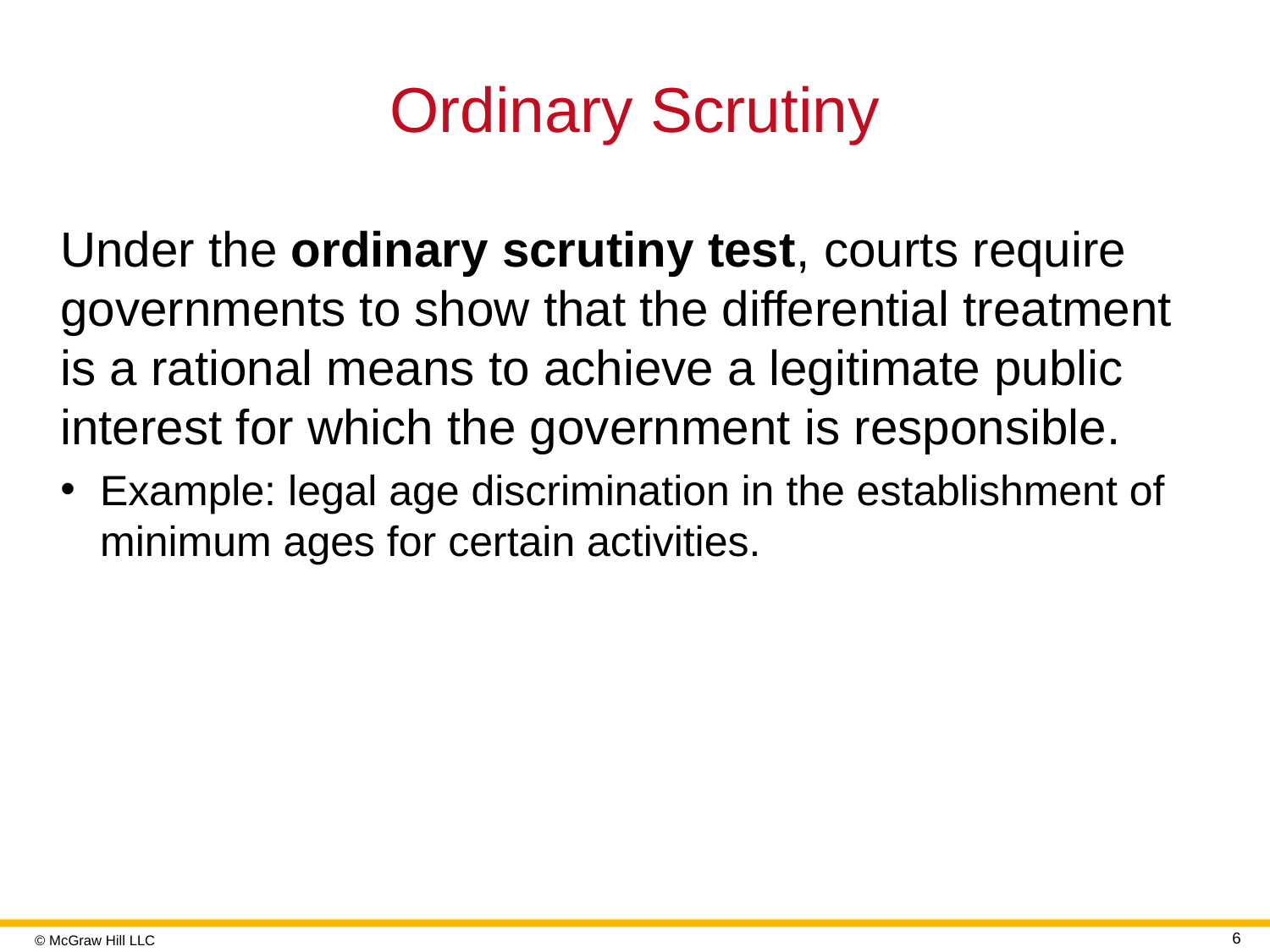

# Ordinary Scrutiny
Under the ordinary scrutiny test, courts require governments to show that the differential treatment is a rational means to achieve a legitimate public interest for which the government is responsible.
Example: legal age discrimination in the establishment of minimum ages for certain activities.
6